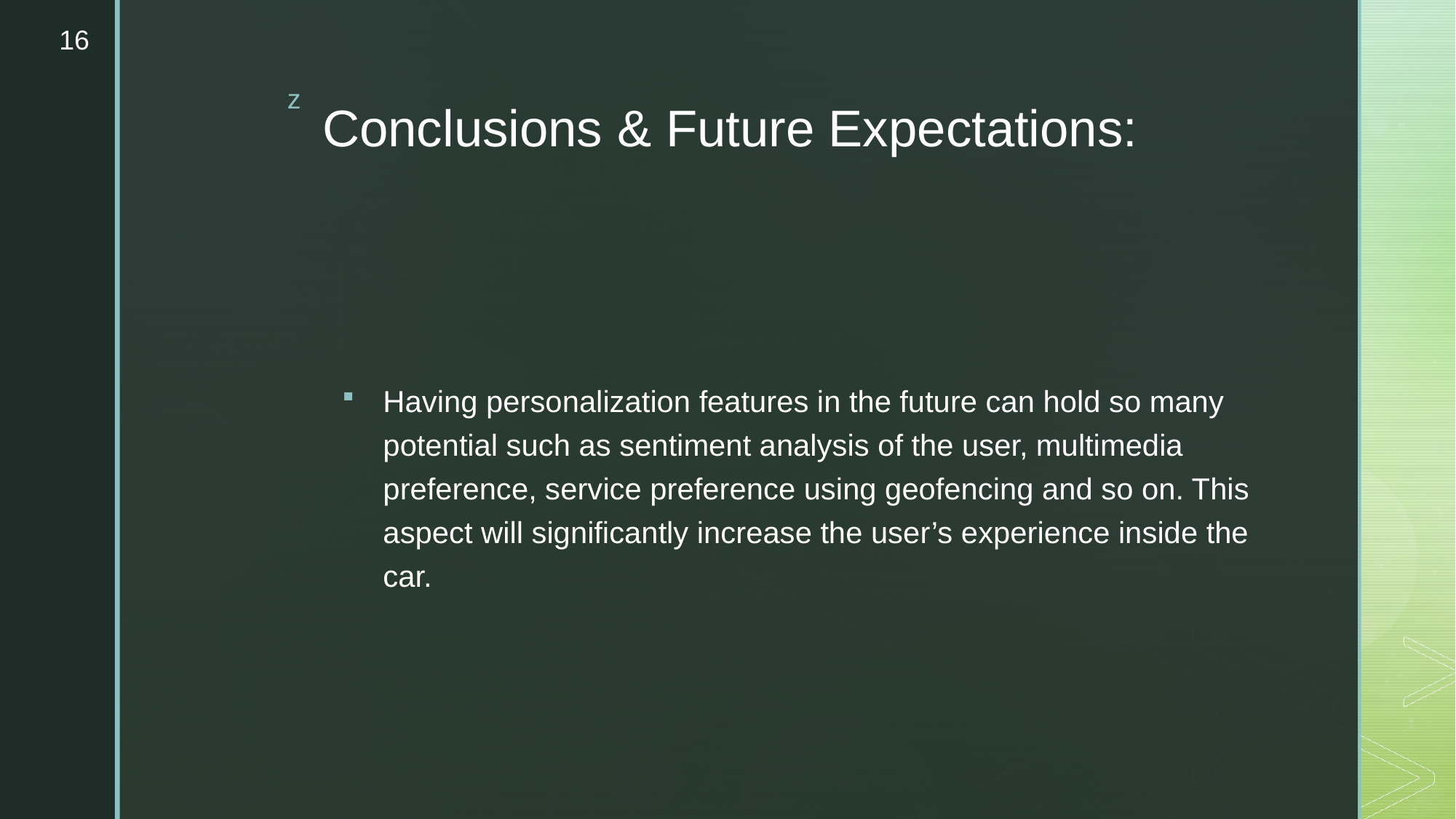

16
# Conclusions & Future Expectations:
Having personalization features in the future can hold so many potential such as sentiment analysis of the user, multimedia preference, service preference using geofencing and so on. This aspect will significantly increase the user’s experience inside the car.